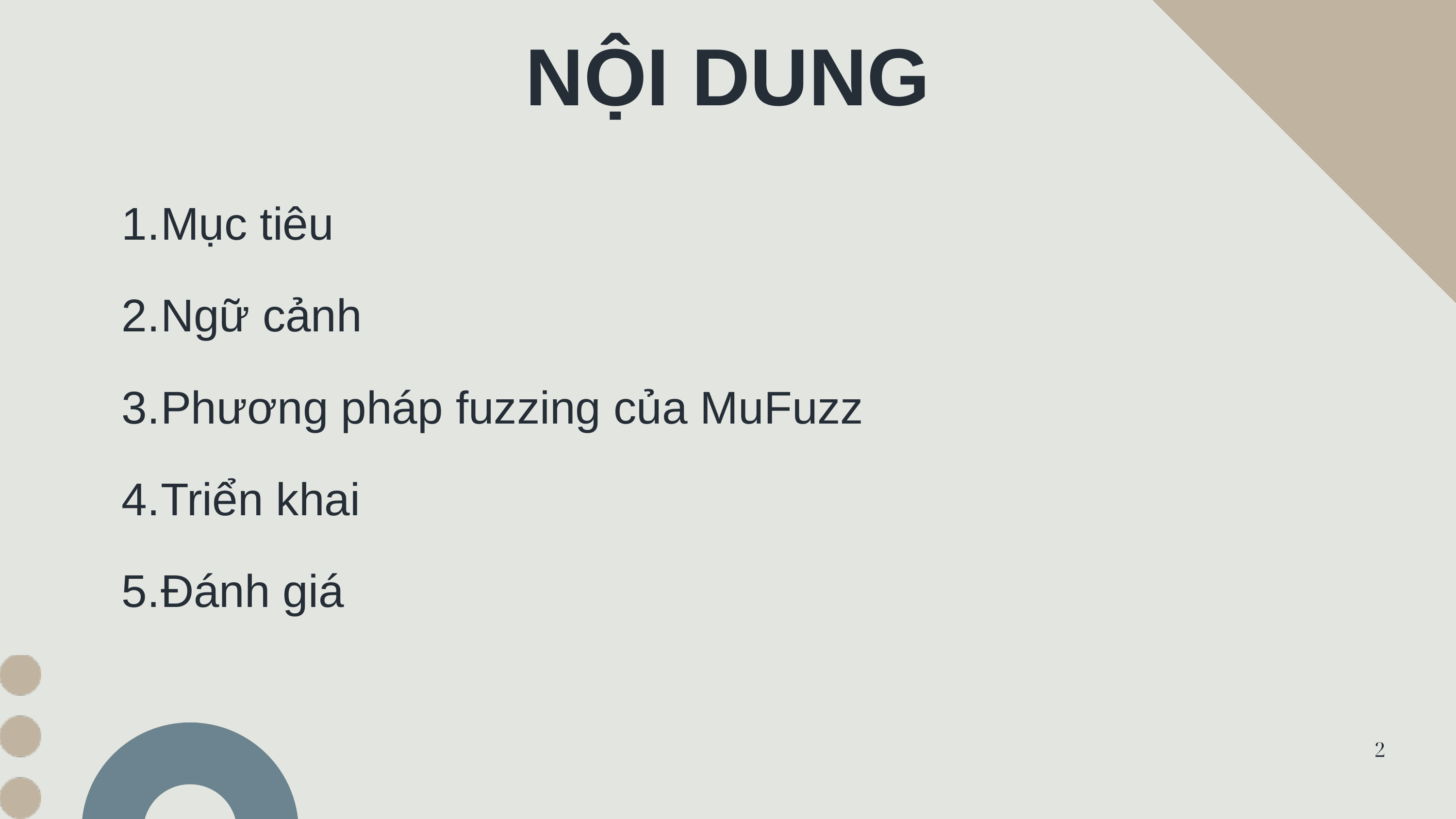

NỘI DUNG
Mục tiêu
Ngữ cảnh
Phương pháp fuzzing của MuFuzz
Triển khai
Đánh giá

2